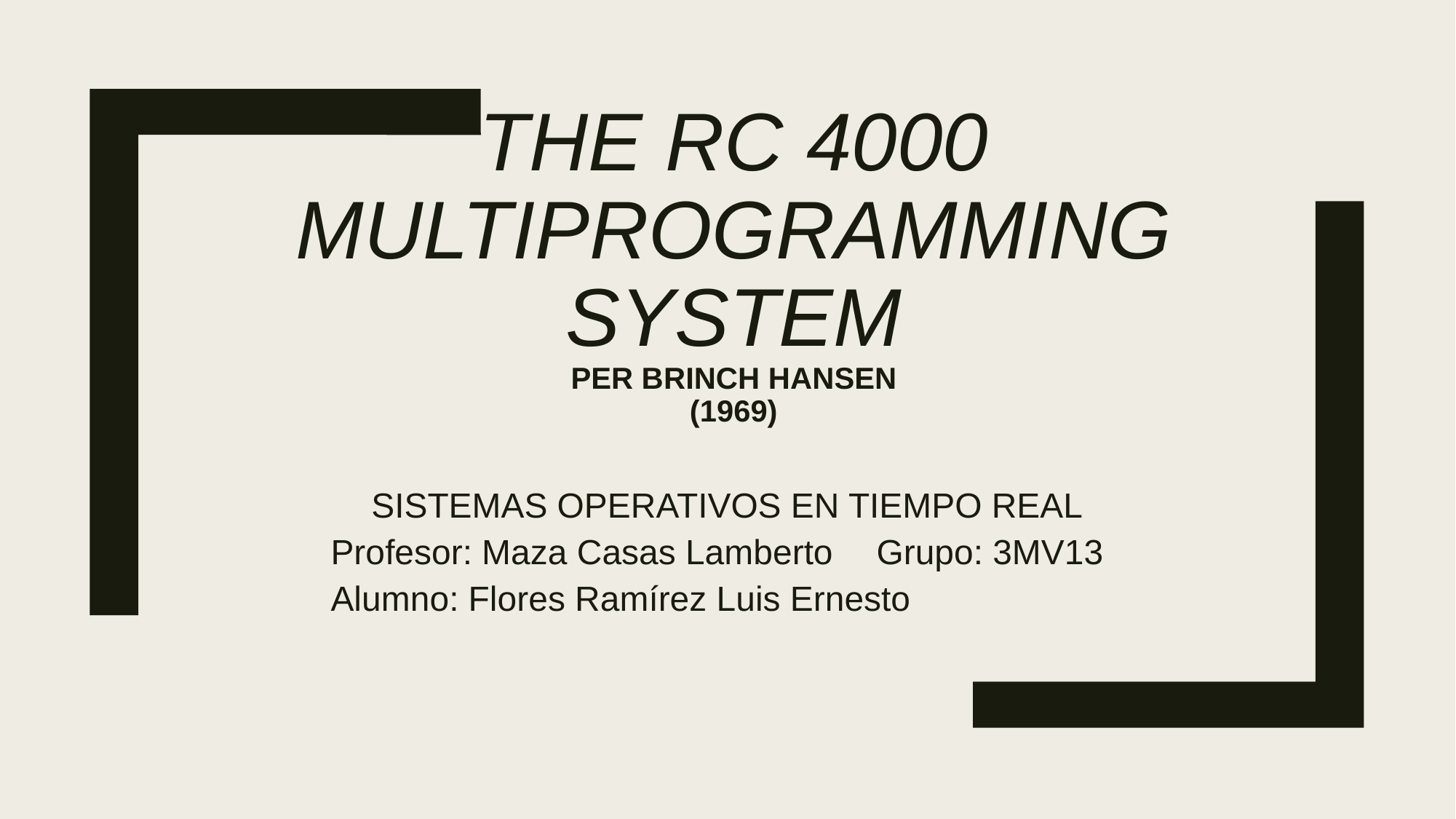

# The RC 4000 multiprogramming system PER BRINCH HANSEN (1969)
SISTEMAS OPERATIVOS EN TIEMPO REAL
Profesor: Maza Casas Lamberto	Grupo: 3MV13
Alumno: Flores Ramírez Luis Ernesto